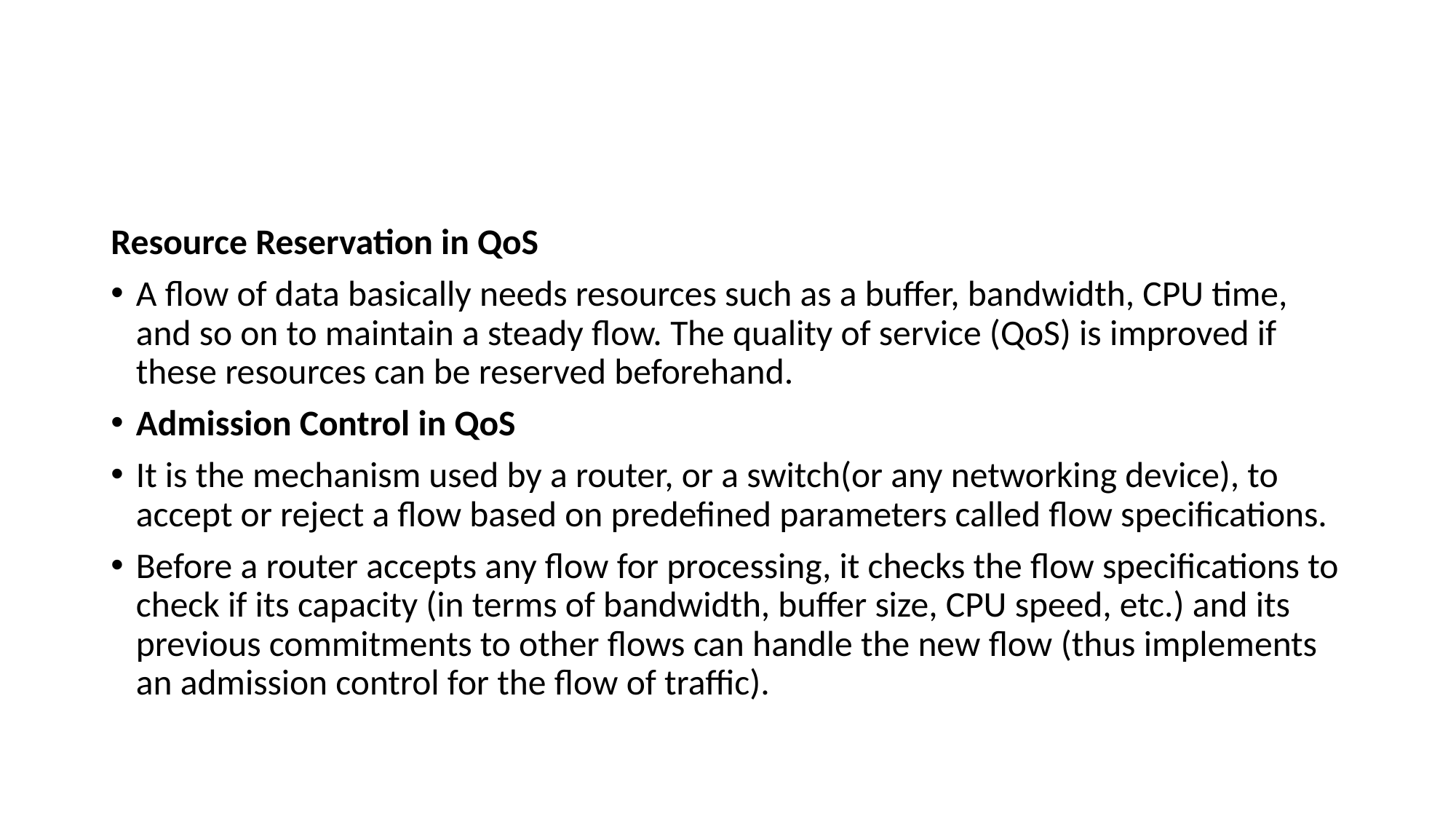

#
Resource Reservation in QoS
A flow of data basically needs resources such as a buffer, bandwidth, CPU time, and so on to maintain a steady flow. The quality of service (QoS) is improved if these resources can be reserved beforehand.
Admission Control in QoS
It is the mechanism used by a router, or a switch(or any networking device), to accept or reject a flow based on predefined parameters called flow specifications.
Before a router accepts any flow for processing, it checks the flow specifications to check if its capacity (in terms of bandwidth, buffer size, CPU speed, etc.) and its previous commitments to other flows can handle the new flow (thus implements an admission control for the flow of traffic).